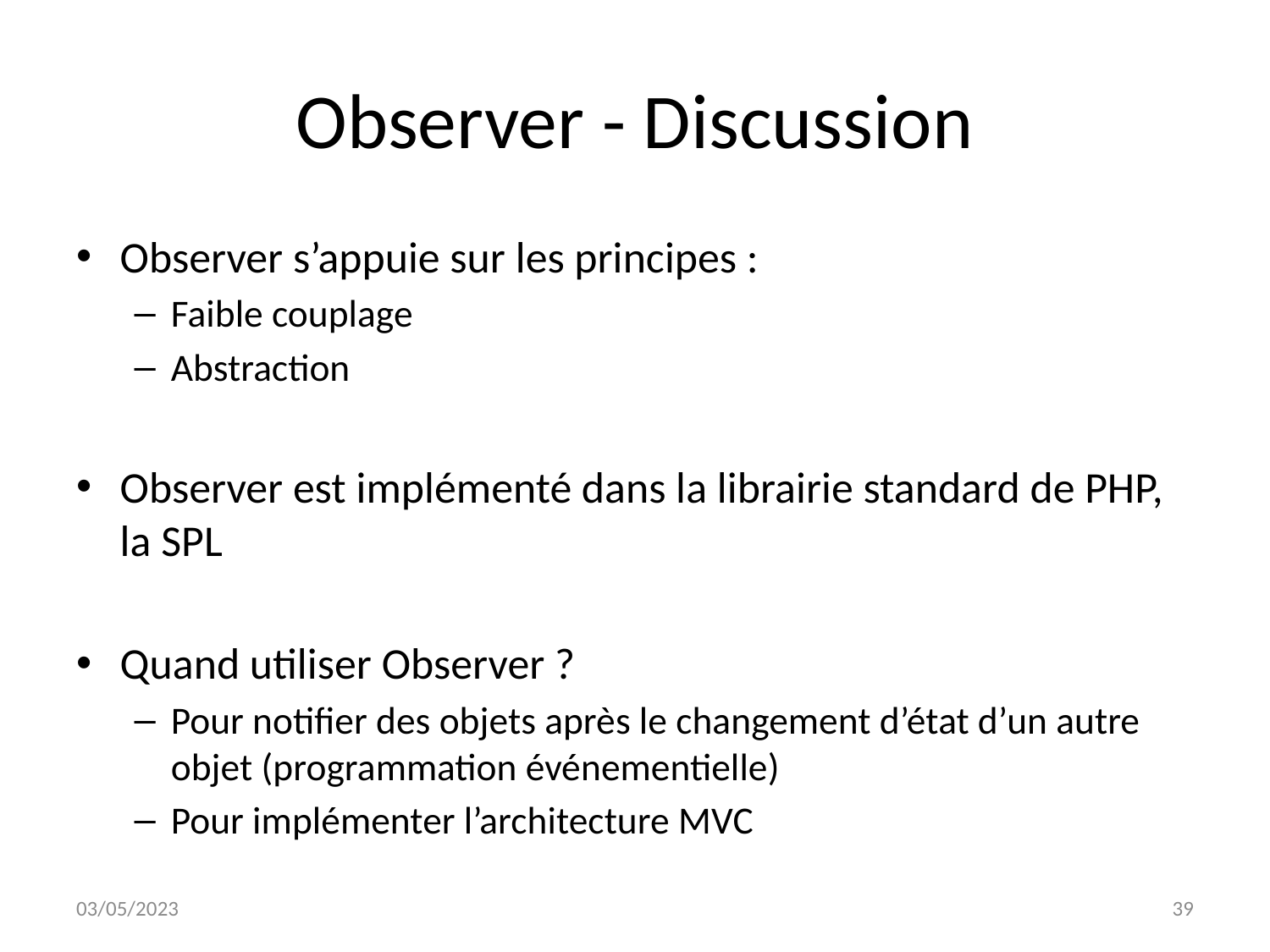

# Observer - Discussion
Observer s’appuie sur les principes :
Faible couplage
Abstraction

Observer est implémenté dans la librairie standard de PHP, la SPL

Quand utiliser Observer ?
Pour notifier des objets après le changement d’état d’un autre objet (programmation événementielle)
Pour implémenter l’architecture MVC
03/05/2023
39